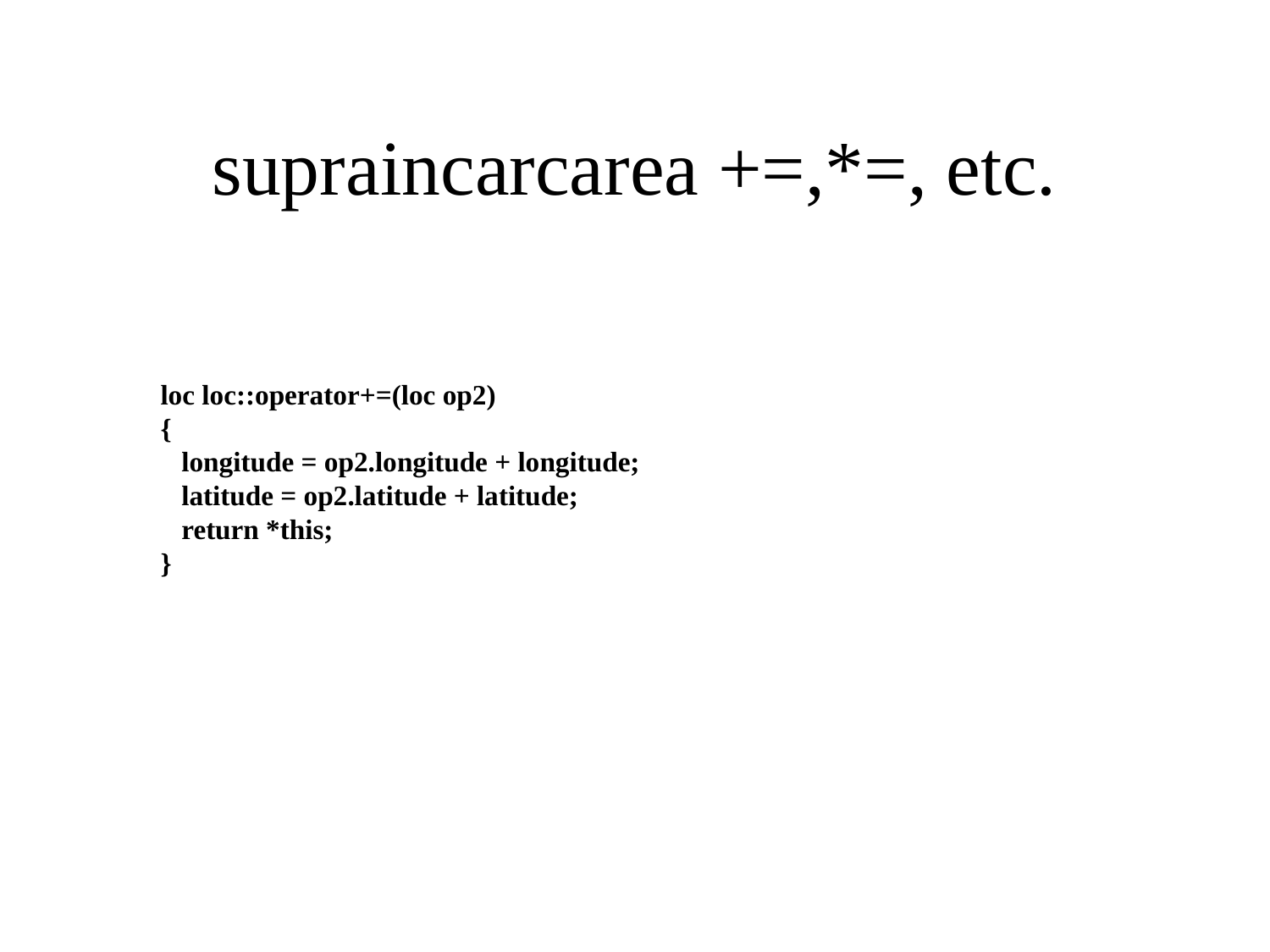

# supraincarcarea +=,*=, etc.

loc loc::operator+=(loc op2)
{
   longitude = op2.longitude + longitude;
   latitude = op2.latitude + latitude;
   return *this;
}